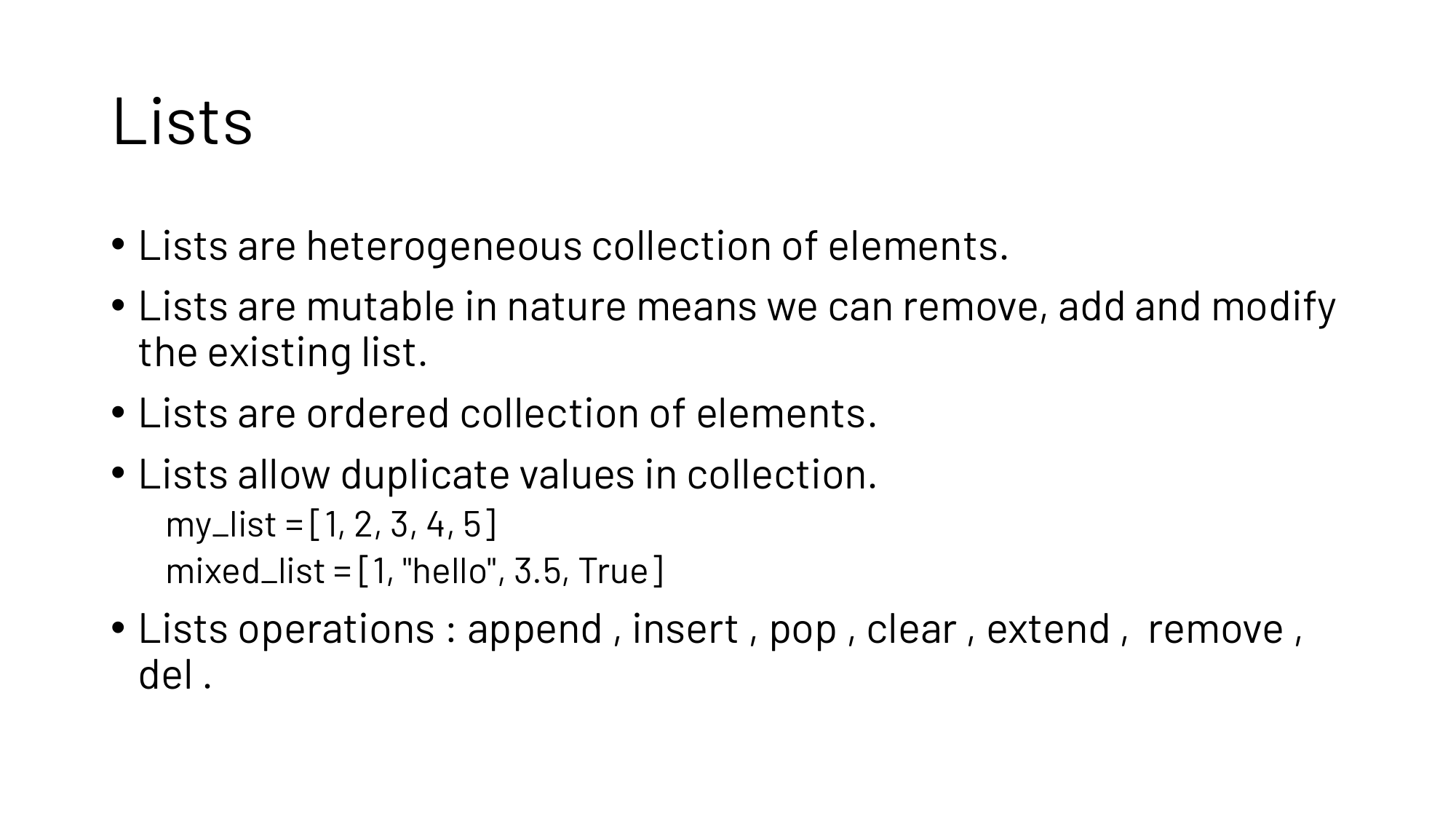

# Lists
Lists are heterogeneous collection of elements.
Lists are mutable in nature means we can remove, add and modify the existing list.
Lists are ordered collection of elements.
Lists allow duplicate values in collection.
my_list = [1, 2, 3, 4, 5]
mixed_list = [1, "hello", 3.5, True]
Lists operations : append , insert , pop , clear , extend ,  remove , del .